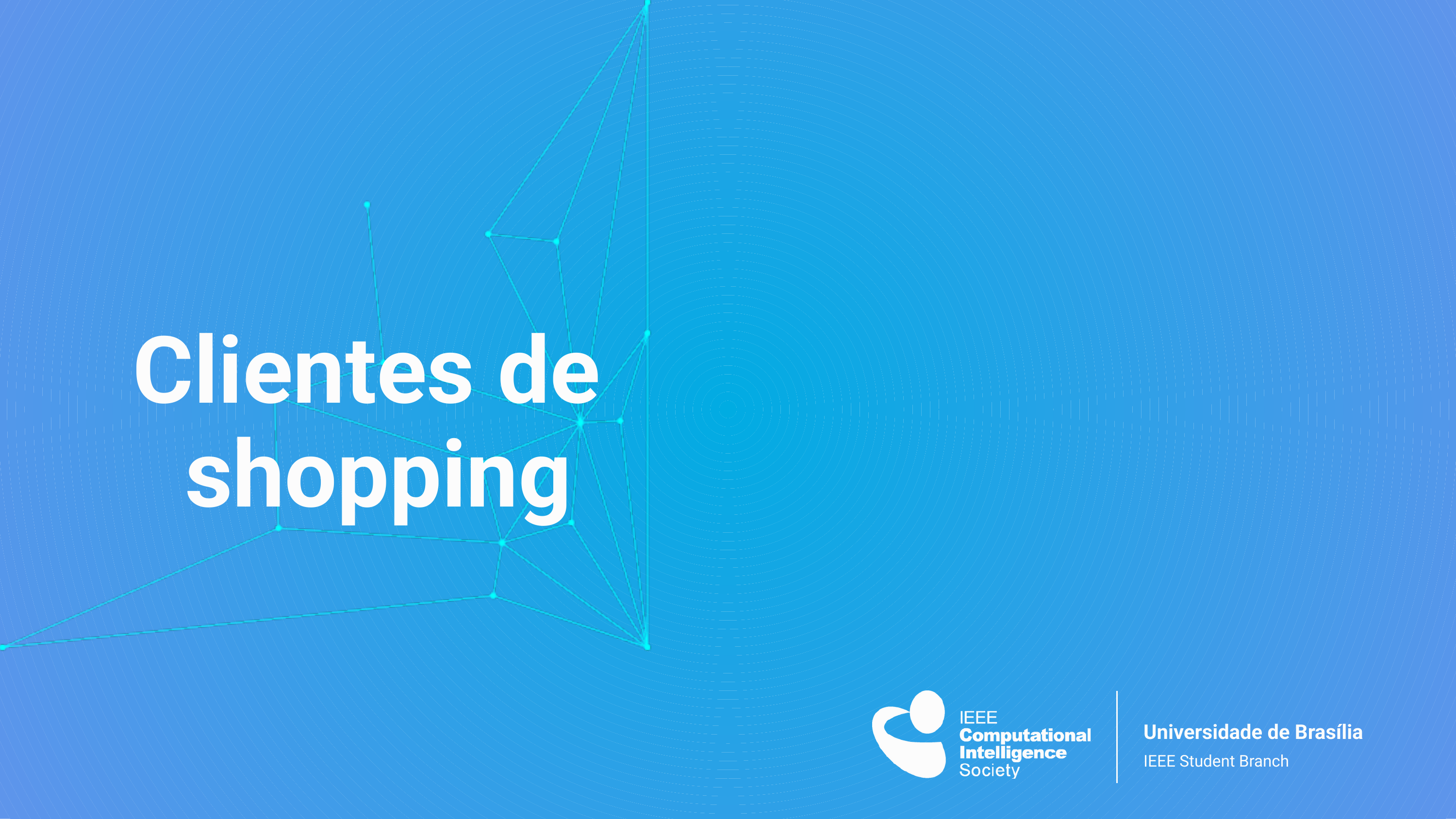

Clientes de
 shopping

Universidade de Brasília
IEEE Student Branch